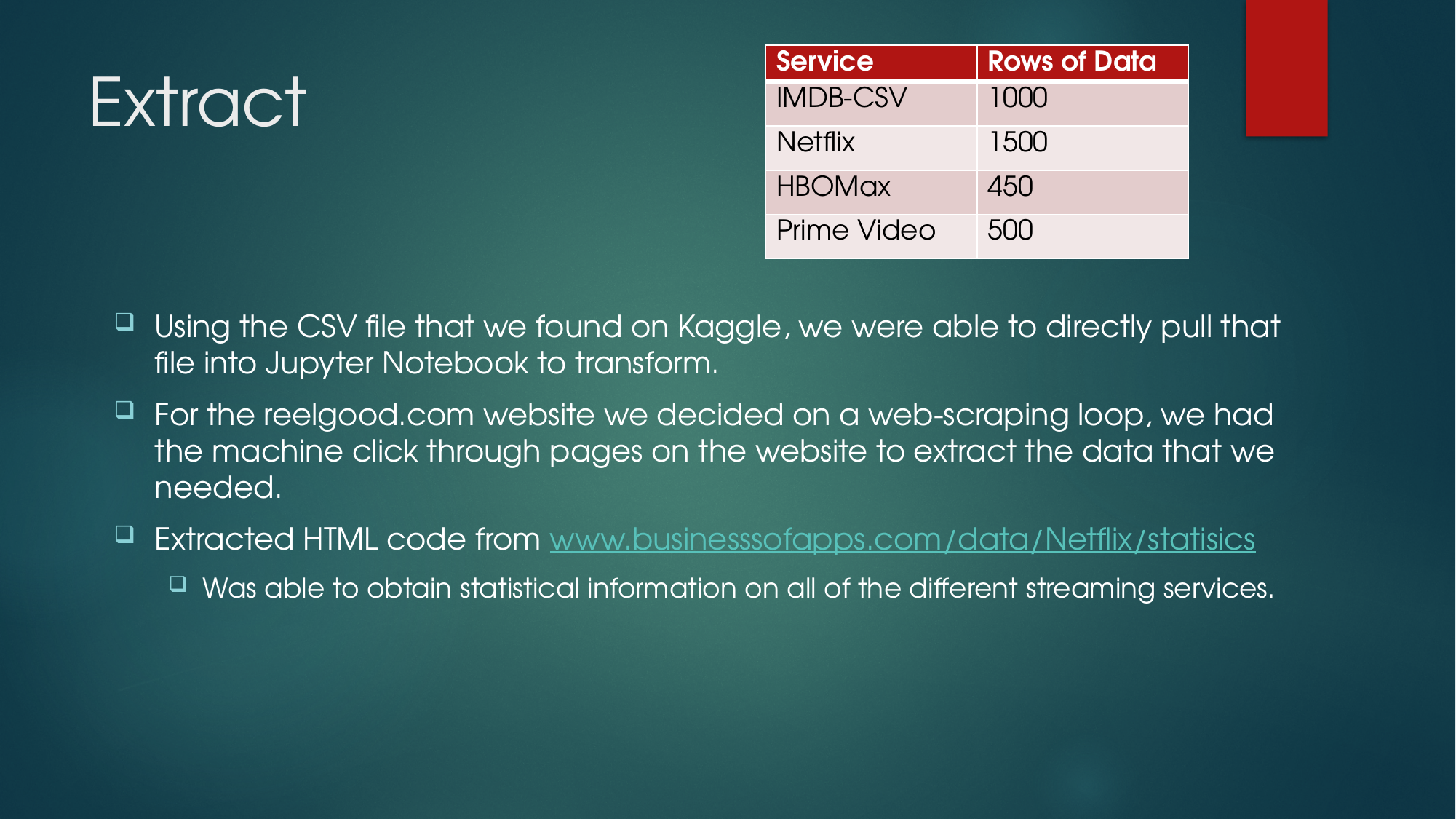

| Service | Rows of Data |
| --- | --- |
| IMDB-CSV | 1000 |
| Netflix | 1500 |
| HBOMax | 450 |
| Prime Video | 500 |
# Extract

Using the CSV file that we found on Kaggle, we were able to directly pull that file into Jupyter Notebook to transform.
For the reelgood.com website we decided on a web-scraping loop, we had the machine click through pages on the website to extract the data that we needed.
Extracted HTML code from www.businesssofapps.com/data/Netflix/statisics
Was able to obtain statistical information on all of the different streaming services.